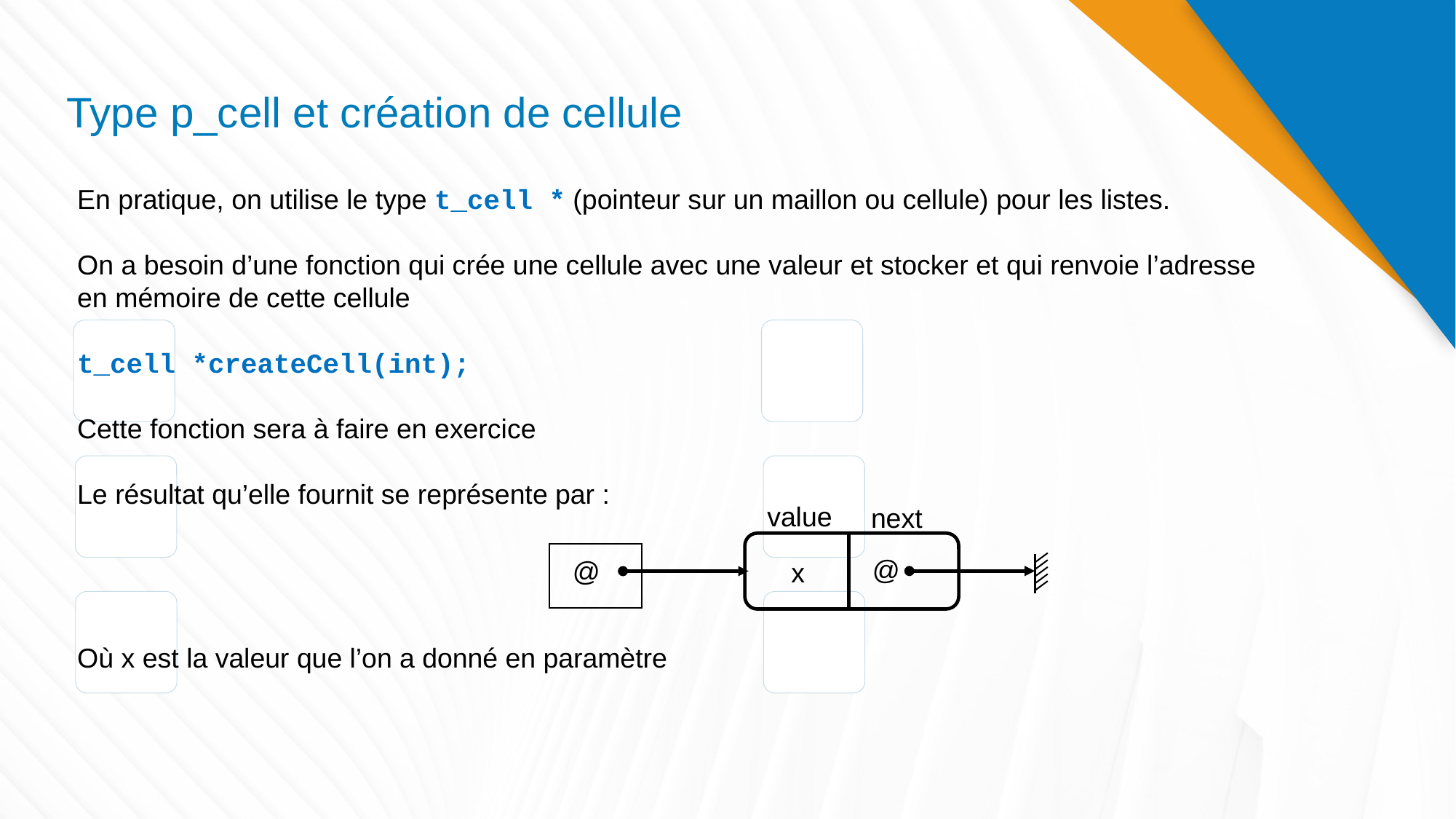

# Type p_cell et création de cellule
En pratique, on utilise le type t_cell * (pointeur sur un maillon ou cellule) pour les listes.

On a besoin d’une fonction qui crée une cellule avec une valeur et stocker et qui renvoie l’adresse en mémoire de cette cellule

t_cell *createCell(int);

Cette fonction sera à faire en exercice

Le résultat qu’elle fournit se représente par :

Où x est la valeur que l’on a donné en paramètre

value
next

@
@
x